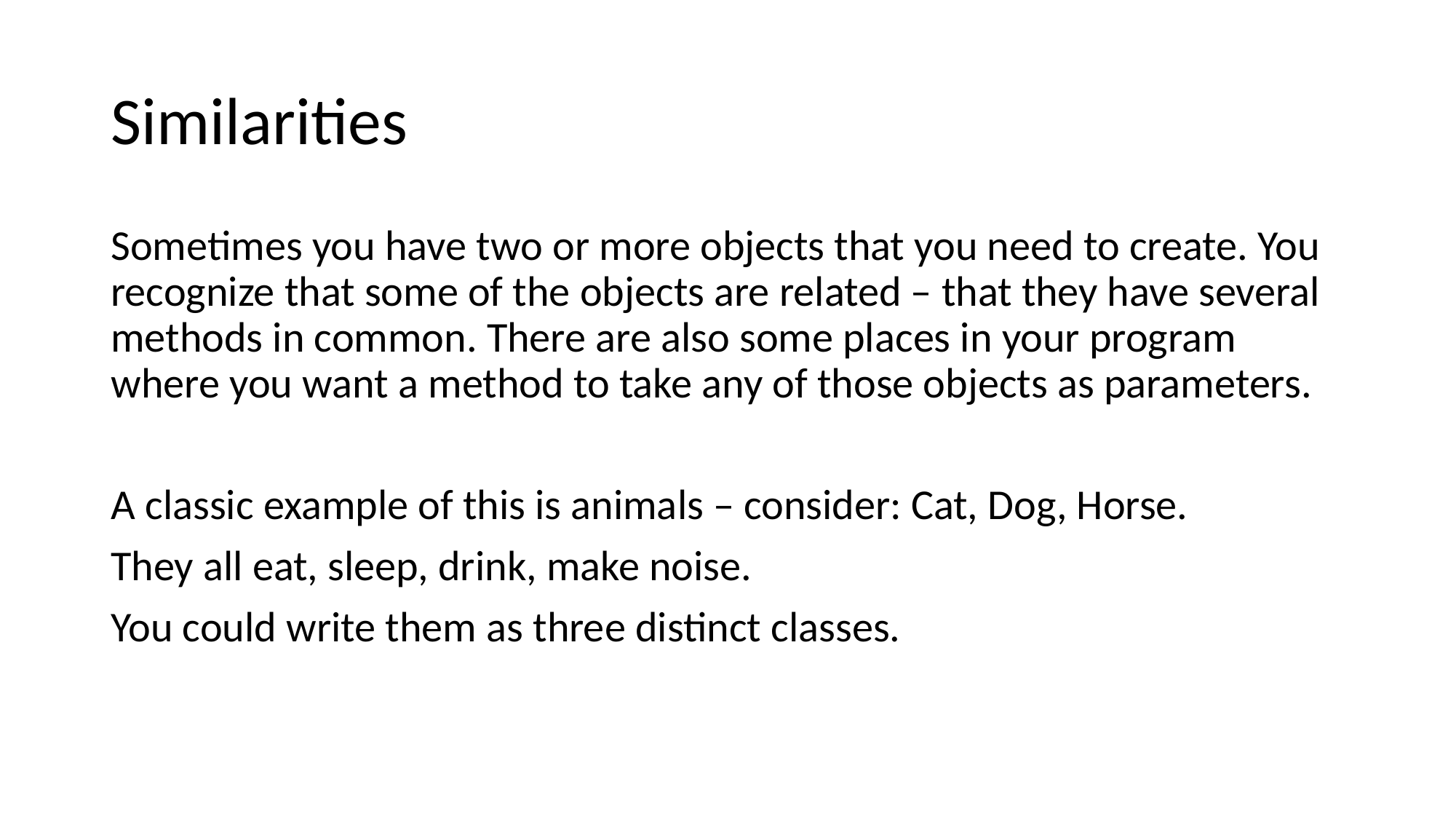

# Similarities
Sometimes you have two or more objects that you need to create. You recognize that some of the objects are related – that they have several methods in common. There are also some places in your program where you want a method to take any of those objects as parameters.

A classic example of this is animals – consider: Cat, Dog, Horse.
They all eat, sleep, drink, make noise.
You could write them as three distinct classes.